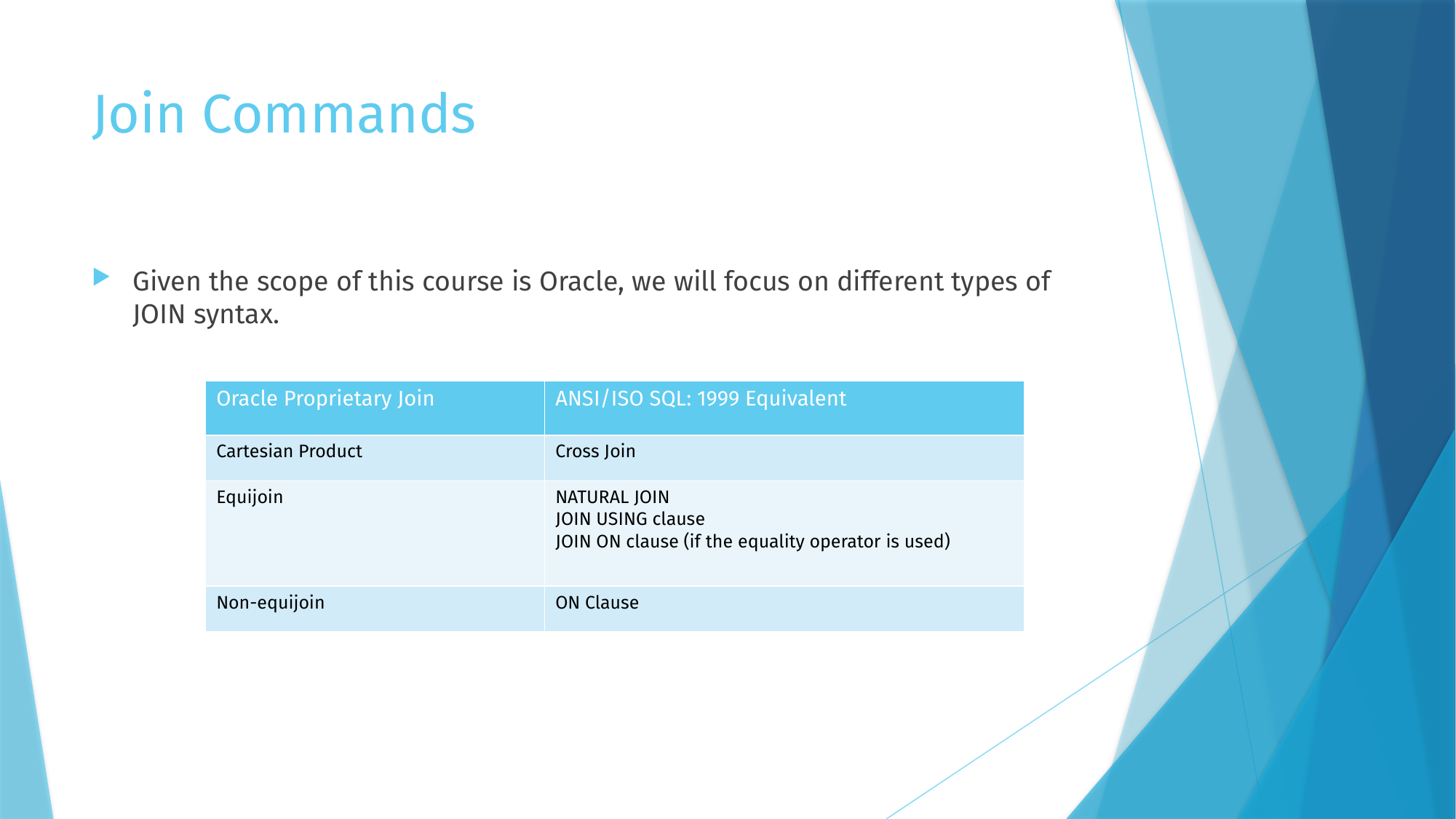

# Join Commands
Given the scope of this course is Oracle, we will focus on different types of JOIN syntax.
| Oracle Proprietary Join | ANSI/ISO SQL: 1999 Equivalent |
| --- | --- |
| Cartesian Product | Cross Join |
| Equijoin | NATURAL JOIN JOIN USING clause JOIN ON clause (if the equality operator is used) |
| Non-equijoin | ON Clause |